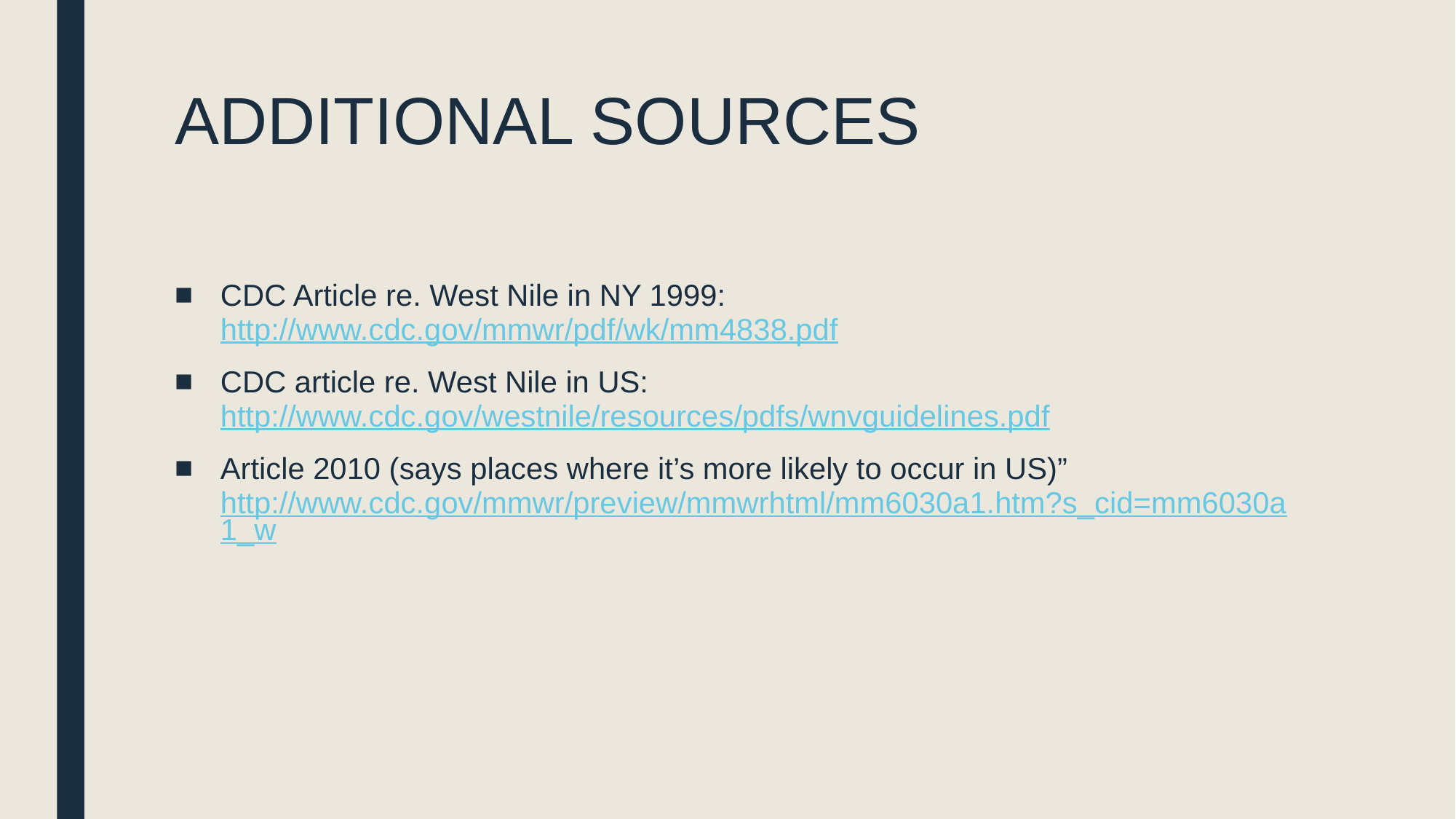

# ADDITIONAL SOURCES
CDC Article re. West Nile in NY 1999: http://www.cdc.gov/mmwr/pdf/wk/mm4838.pdf
CDC article re. West Nile in US: http://www.cdc.gov/westnile/resources/pdfs/wnvguidelines.pdf
Article 2010 (says places where it’s more likely to occur in US)” http://www.cdc.gov/mmwr/preview/mmwrhtml/mm6030a1.htm?s_cid=mm6030a1_w